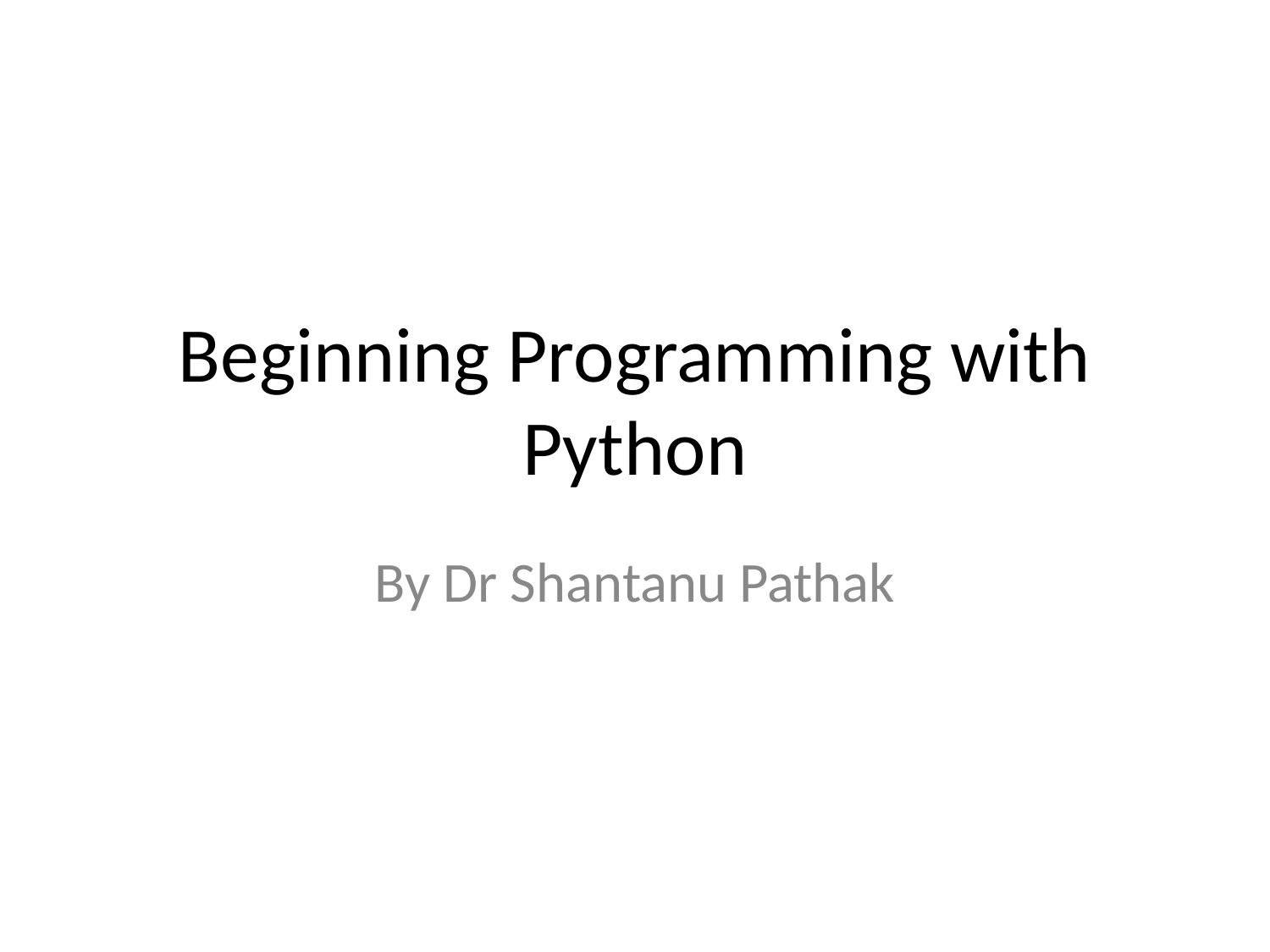

# Beginning Programming with Python
By Dr Shantanu Pathak